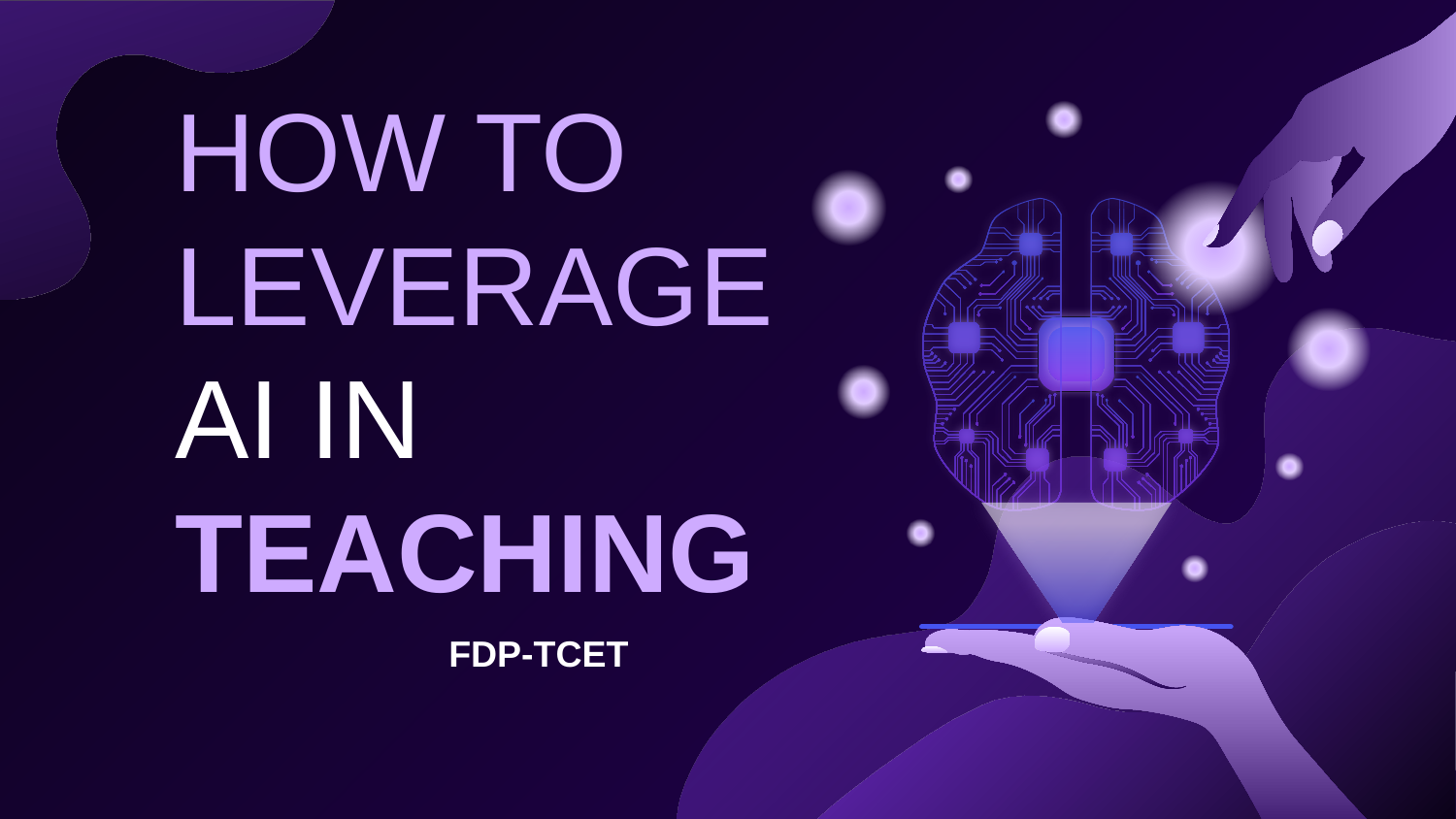

# HOW TO LEVERAGE
AI IN TEACHING
FDP-TCET